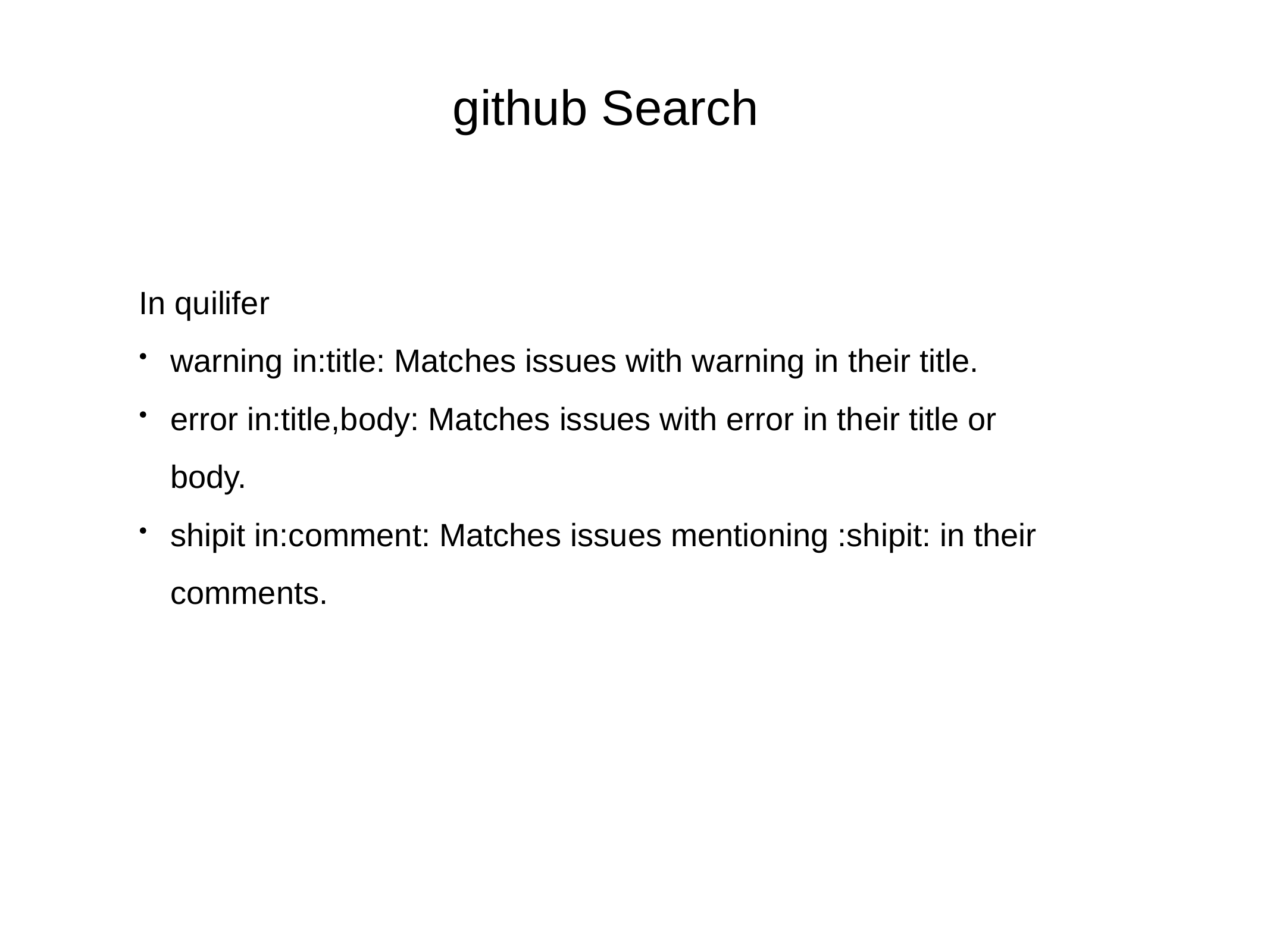

# github Search
In quilifer
warning in:title: Matches issues with warning in their title.
error in:title,body: Matches issues with error in their title or body.
shipit in:comment: Matches issues mentioning :shipit: in their comments.